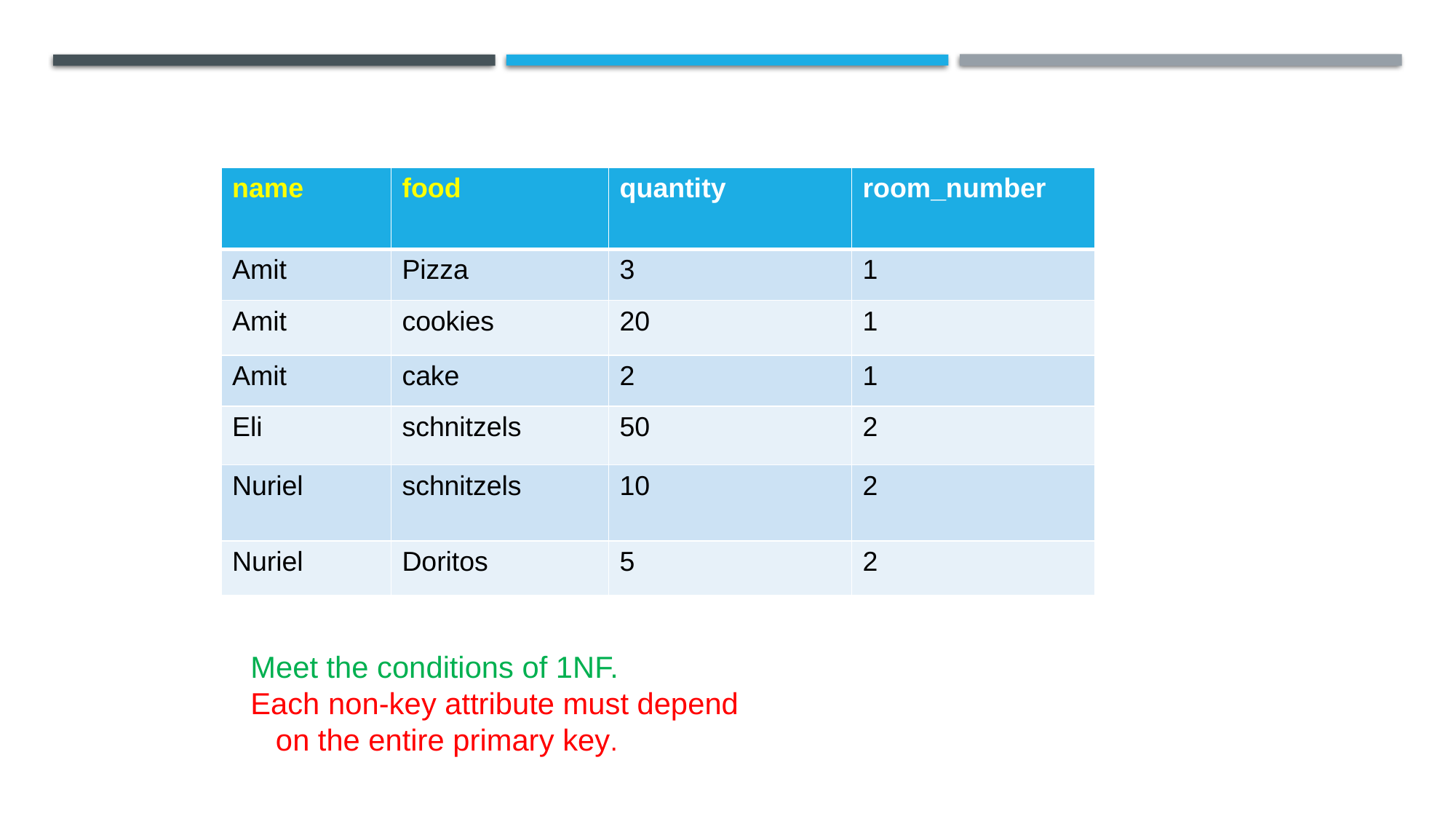

| name | food | quantity | room\_number |
| --- | --- | --- | --- |
| Amit | Pizza | 3 | 1 |
| Amit | cookies | 20 | 1 |
| Amit | cake | 2 | 1 |
| Eli | schnitzels | 50 | 2 |
| Nuriel | schnitzels | 10 | 2 |
| Nuriel | Doritos | 5 | 2 |
Meet the conditions of 1NF.
Each non-key attribute must depend
   on the entire primary key.